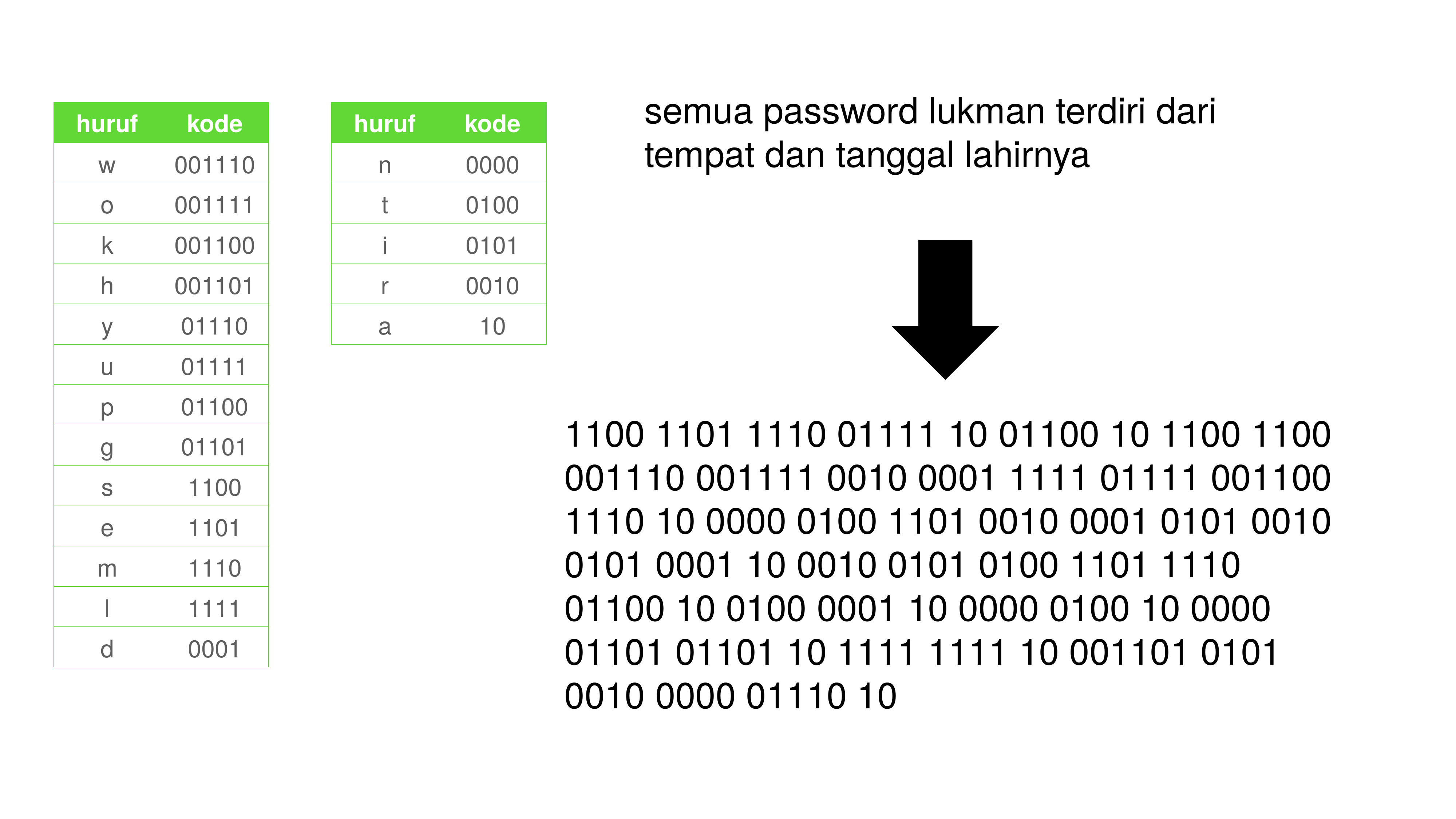

semua password lukman terdiri dari tempat dan tanggal lahirnya
| huruf | kode |
| --- | --- |
| w | 001110 |
| o | 001111 |
| k | 001100 |
| h | 001101 |
| y | 01110 |
| u | 01111 |
| p | 01100 |
| g | 01101 |
| s | 1100 |
| e | 1101 |
| m | 1110 |
| l | 1111 |
| d | 0001 |
| huruf | kode |
| --- | --- |
| n | 0000 |
| t | 0100 |
| i | 0101 |
| r | 0010 |
| a | 10 |

1100 1101 1110 01111 10 01100 10 1100 1100 001110 001111 0010 0001 1111 01111 001100 1110 10 0000 0100 1101 0010 0001 0101 0010 0101 0001 10 0010 0101 0100 1101 1110 01100 10 0100 0001 10 0000 0100 10 0000 01101 01101 10 1111 1111 10 001101 0101 0010 0000 01110 10